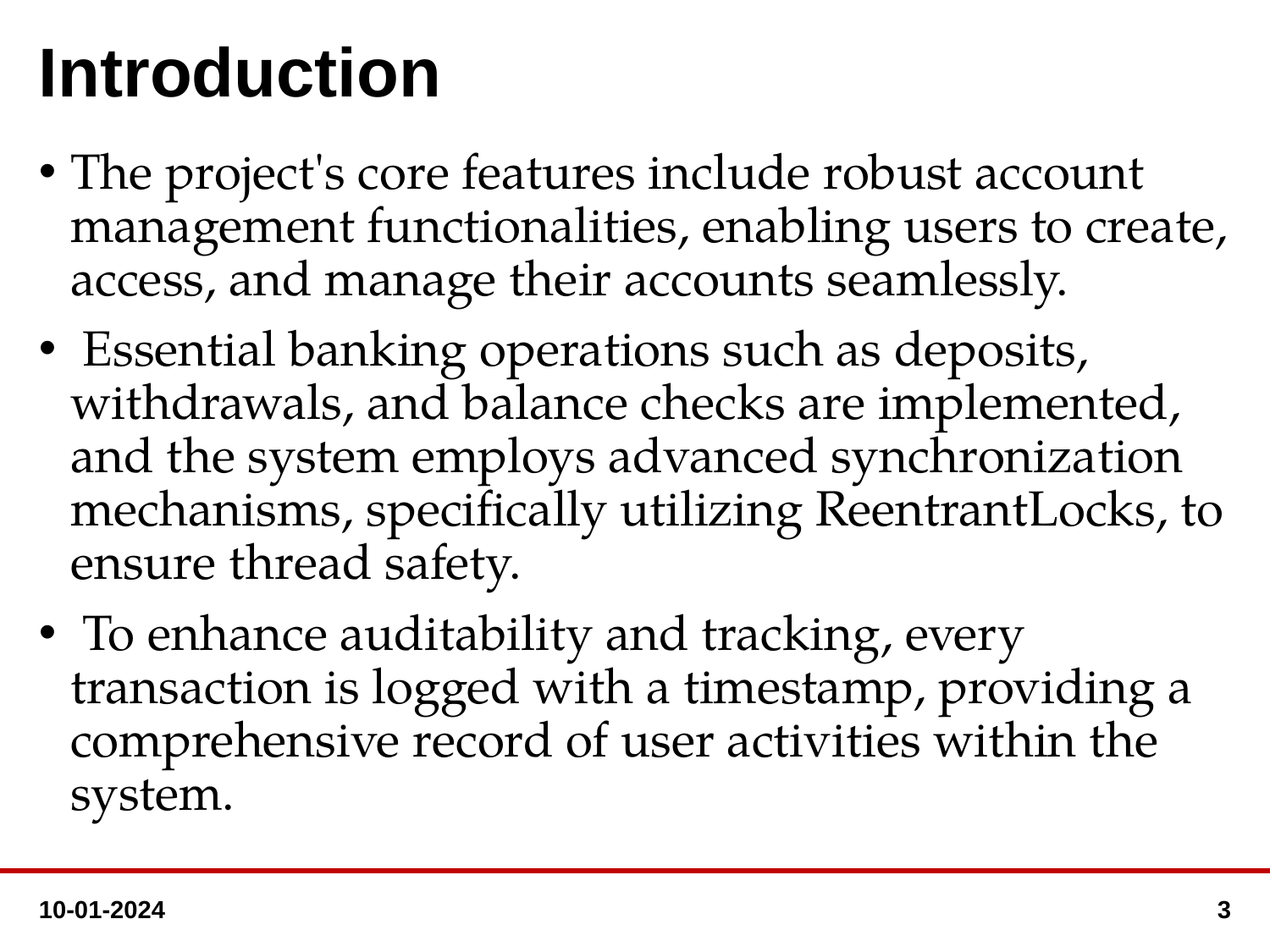

# Introduction
The project's core features include robust account management functionalities, enabling users to create, access, and manage their accounts seamlessly.
 Essential banking operations such as deposits, withdrawals, and balance checks are implemented, and the system employs advanced synchronization mechanisms, specifically utilizing ReentrantLocks, to ensure thread safety.
 To enhance auditability and tracking, every transaction is logged with a timestamp, providing a comprehensive record of user activities within the system.
10-01-2024
3